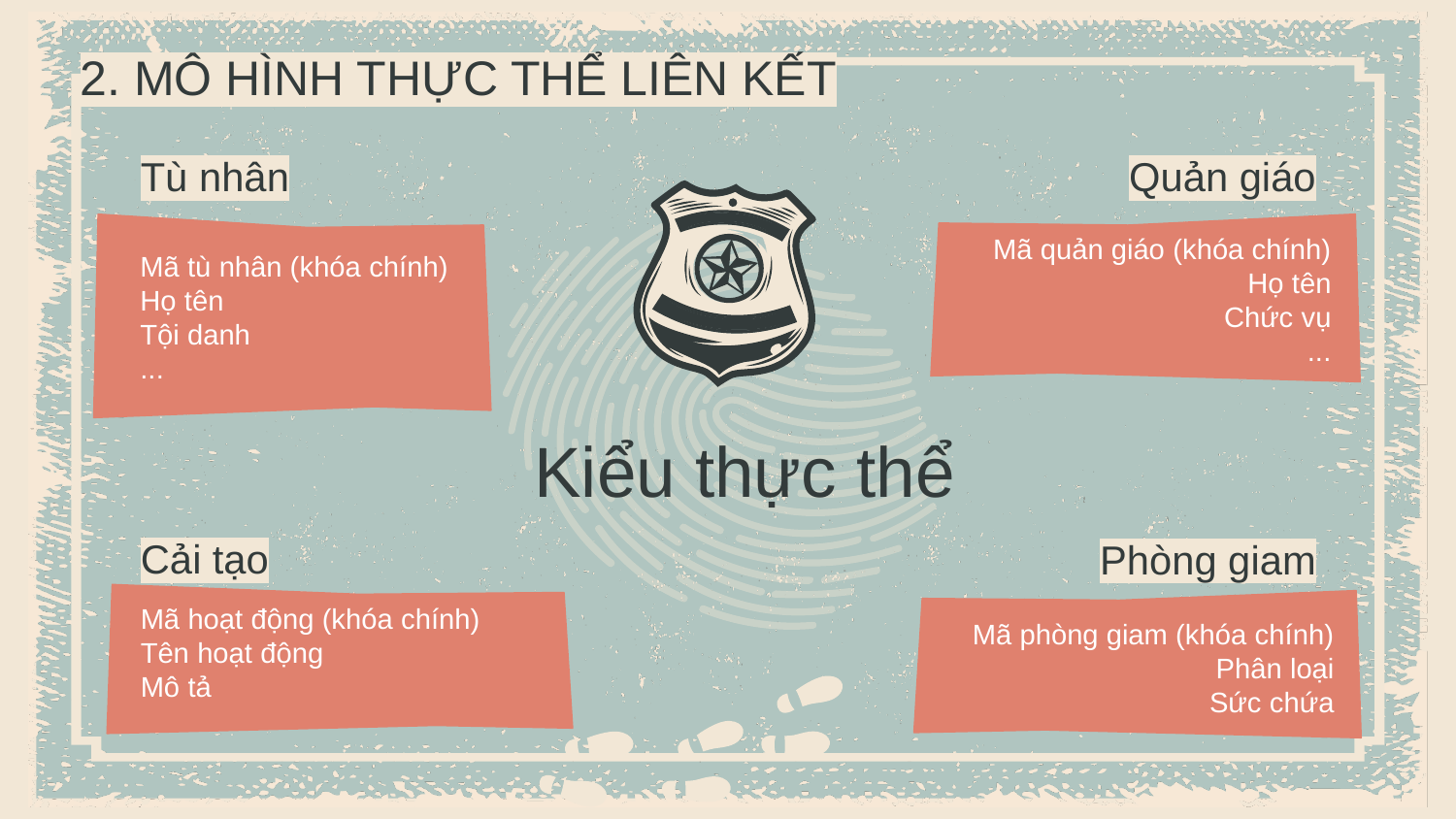

2. MÔ HÌNH THỰC THỂ LIÊN KẾT
# Tù nhân
Quản giáo

Mã quản giáo (khóa chính)
Họ tên
Chức vụ
...
Mã tù nhân (khóa chính)
Họ tên
Tội danh
...
Kiểu thực thể
Cải tạo
Phòng giam

Mã hoạt động (khóa chính)
Tên hoạt động
Mô tả
Mã phòng giam (khóa chính)
Phân loại
Sức chứa